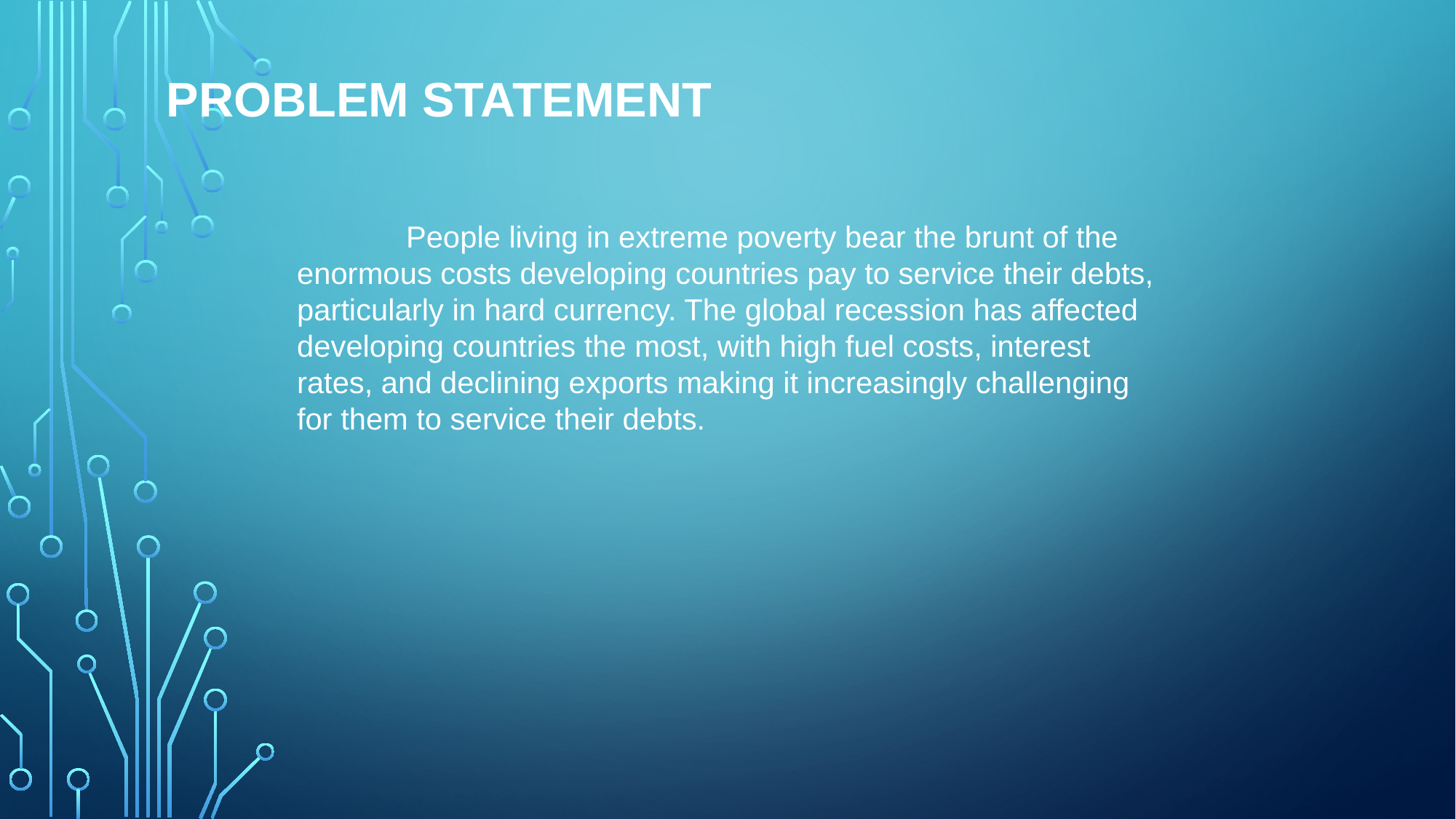

PROBLEM STATEMENT
	People living in extreme poverty bear the brunt of the enormous costs developing countries pay to service their debts, particularly in hard currency. The global recession has affected developing countries the most, with high fuel costs, interest rates, and declining exports making it increasingly challenging for them to service their debts.